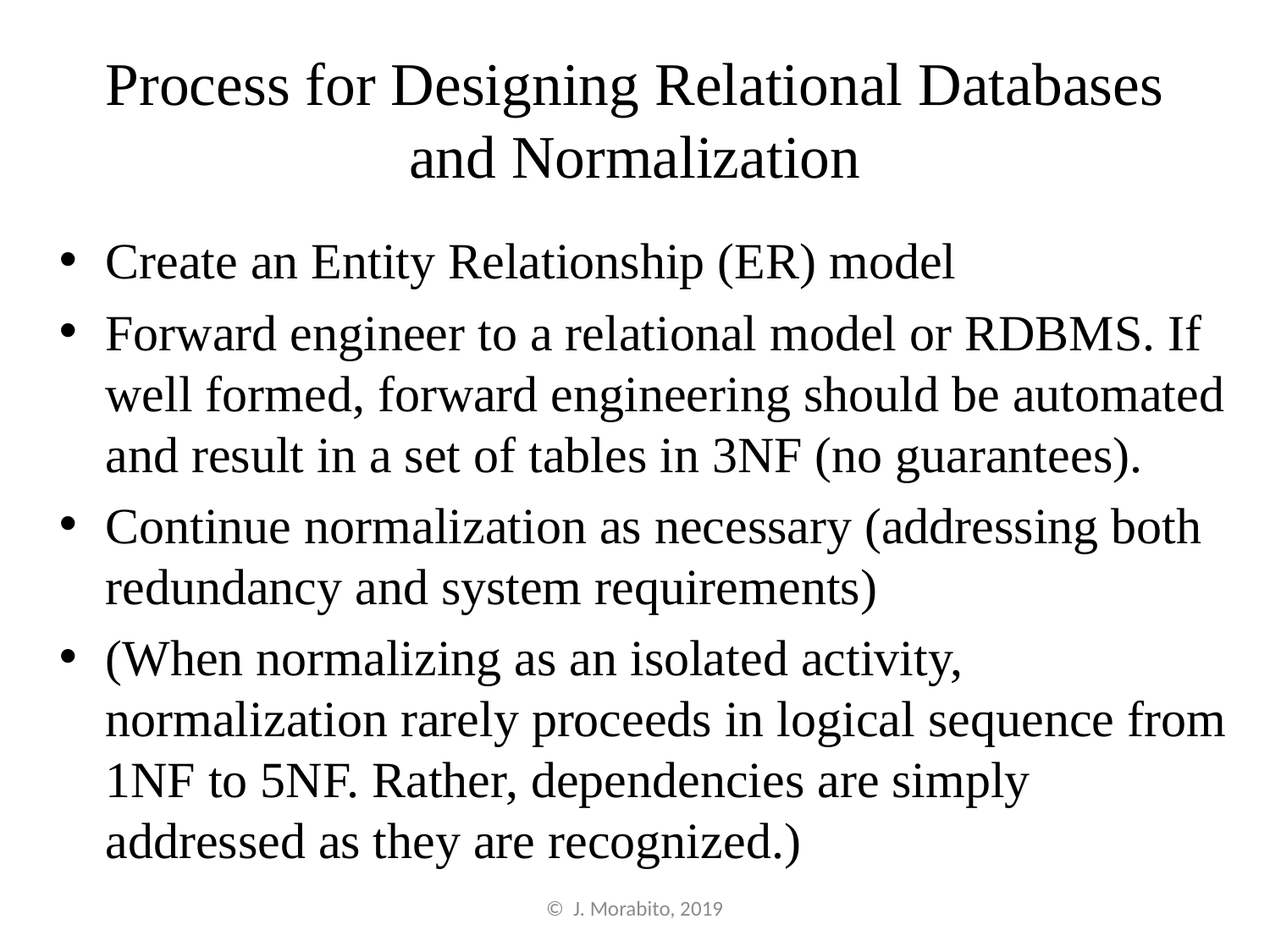

# Process for Designing Relational Databases and Normalization
Create an Entity Relationship (ER) model
Forward engineer to a relational model or RDBMS. If well formed, forward engineering should be automated and result in a set of tables in 3NF (no guarantees).
Continue normalization as necessary (addressing both redundancy and system requirements)
(When normalizing as an isolated activity, normalization rarely proceeds in logical sequence from 1NF to 5NF. Rather, dependencies are simply addressed as they are recognized.)

©  J. Morabito, 2019